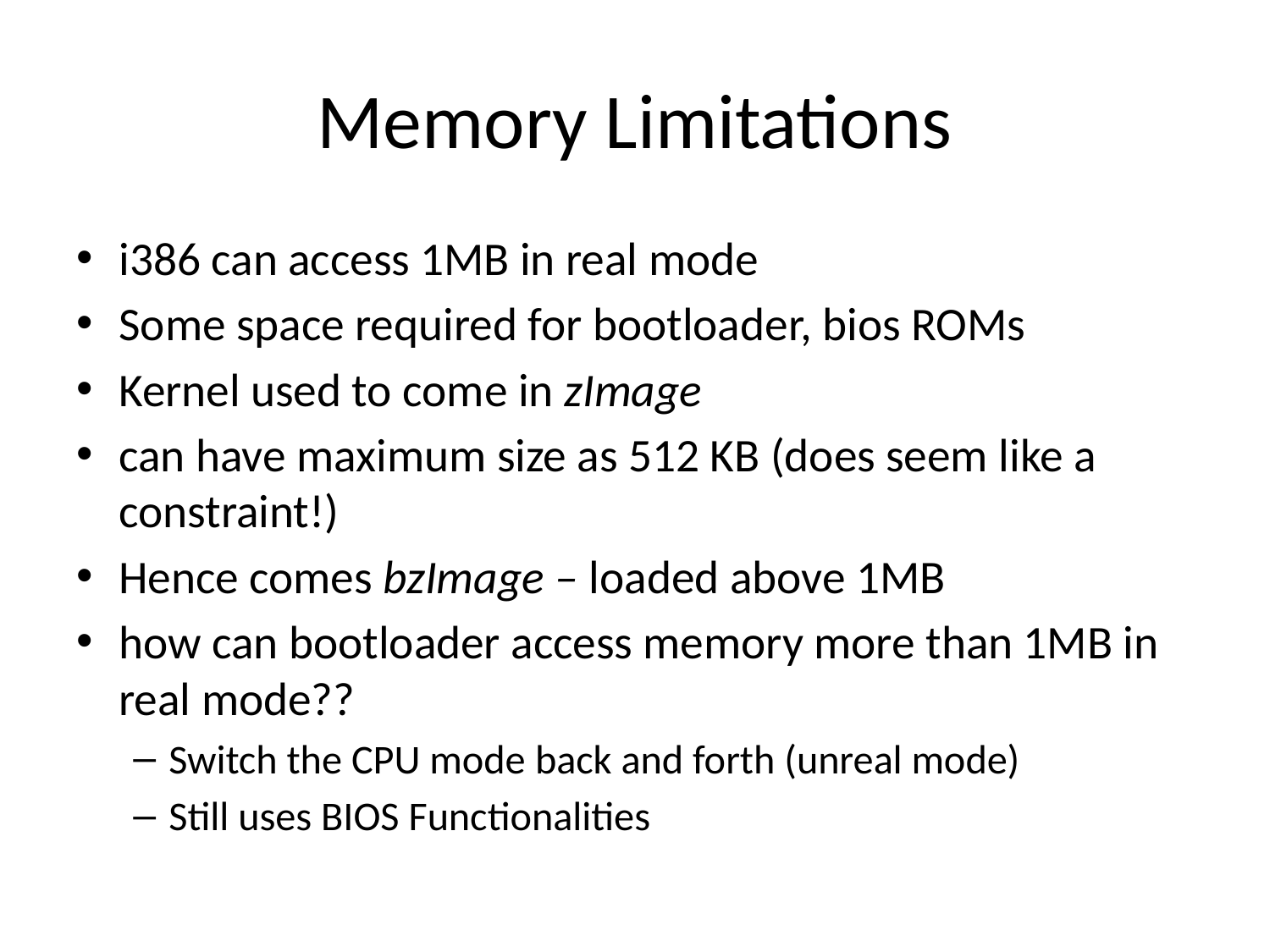

# Memory Limitations
i386 can access 1MB in real mode
Some space required for bootloader, bios ROMs
Kernel used to come in zImage
can have maximum size as 512 KB (does seem like a constraint!)
Hence comes bzImage – loaded above 1MB
how can bootloader access memory more than 1MB in real mode??
Switch the CPU mode back and forth (unreal mode)
Still uses BIOS Functionalities